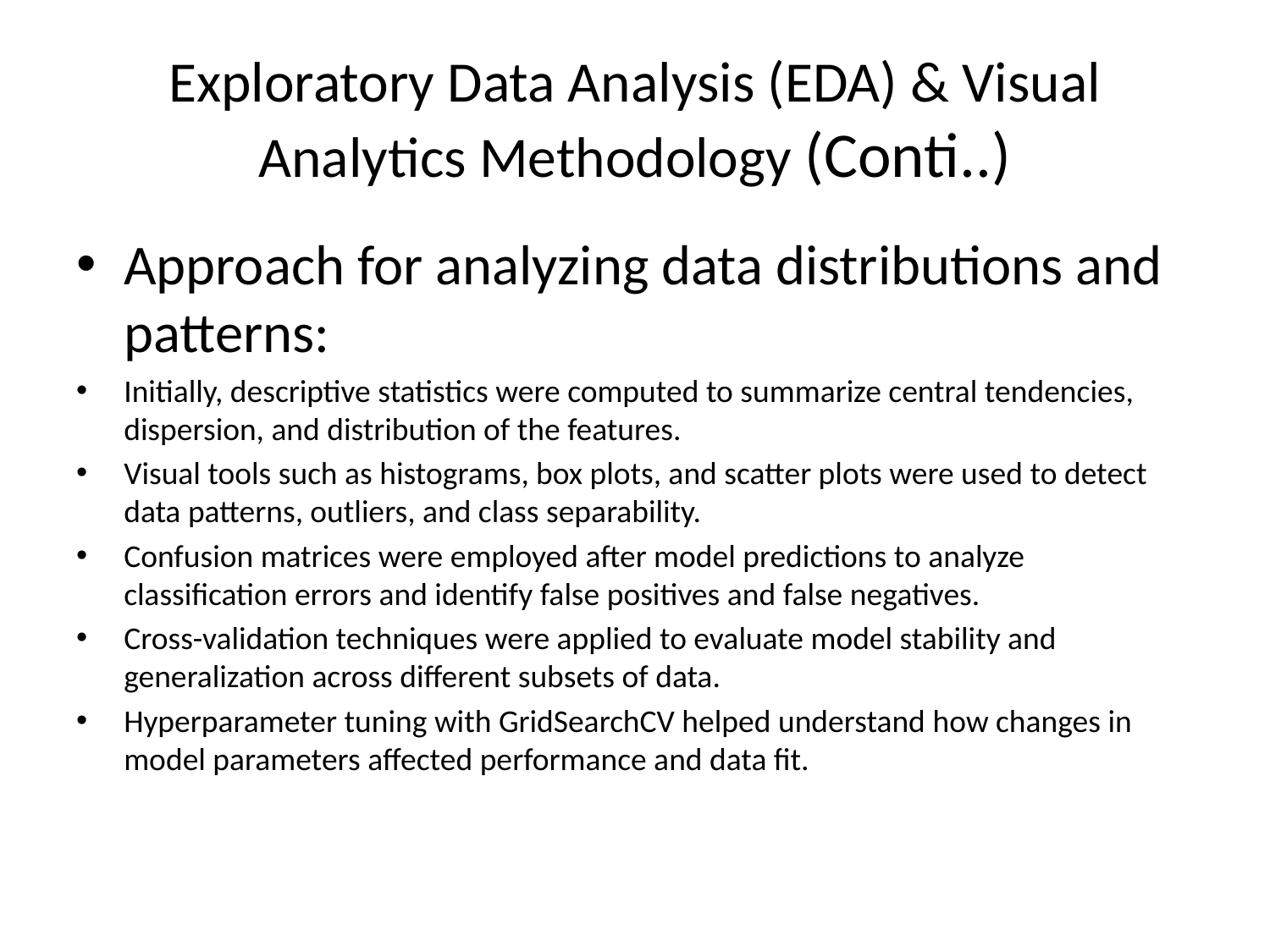

# Exploratory Data Analysis (EDA) & Visual Analytics Methodology (Conti..)
Approach for analyzing data distributions and patterns:
Initially, descriptive statistics were computed to summarize central tendencies, dispersion, and distribution of the features.
Visual tools such as histograms, box plots, and scatter plots were used to detect data patterns, outliers, and class separability.
Confusion matrices were employed after model predictions to analyze classification errors and identify false positives and false negatives.
Cross-validation techniques were applied to evaluate model stability and generalization across different subsets of data.
Hyperparameter tuning with GridSearchCV helped understand how changes in model parameters affected performance and data fit.